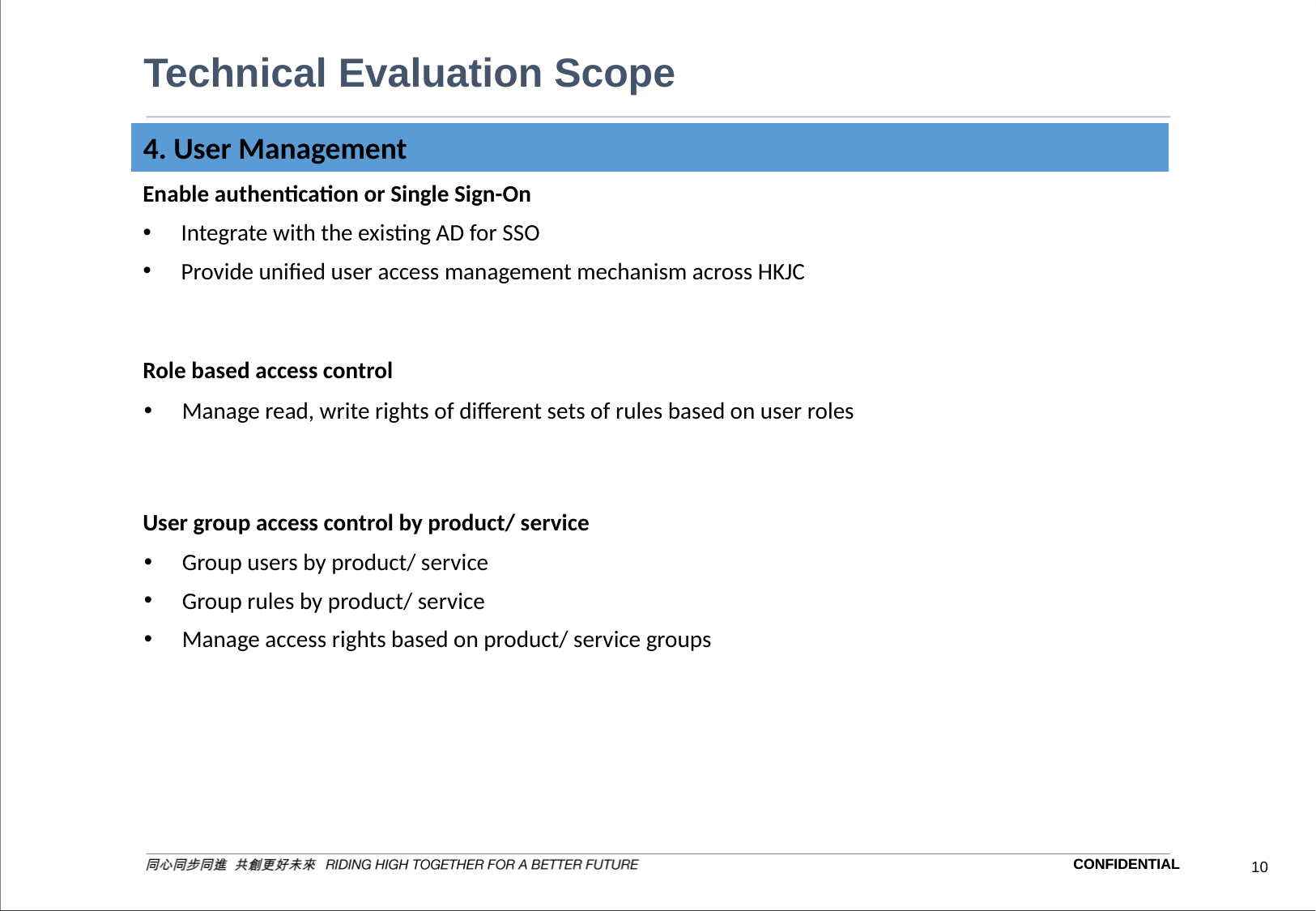

# Technical Evaluation Scope
4. User Management
Enable authentication or Single Sign-On
Integrate with the existing AD for SSO
Provide unified user access management mechanism across HKJC
Role based access control
Manage read, write rights of different sets of rules based on user roles
User group access control by product/ service
Group users by product/ service
Group rules by product/ service
Manage access rights based on product/ service groups
CONFIDENTIAL
CONFIDENTIAL